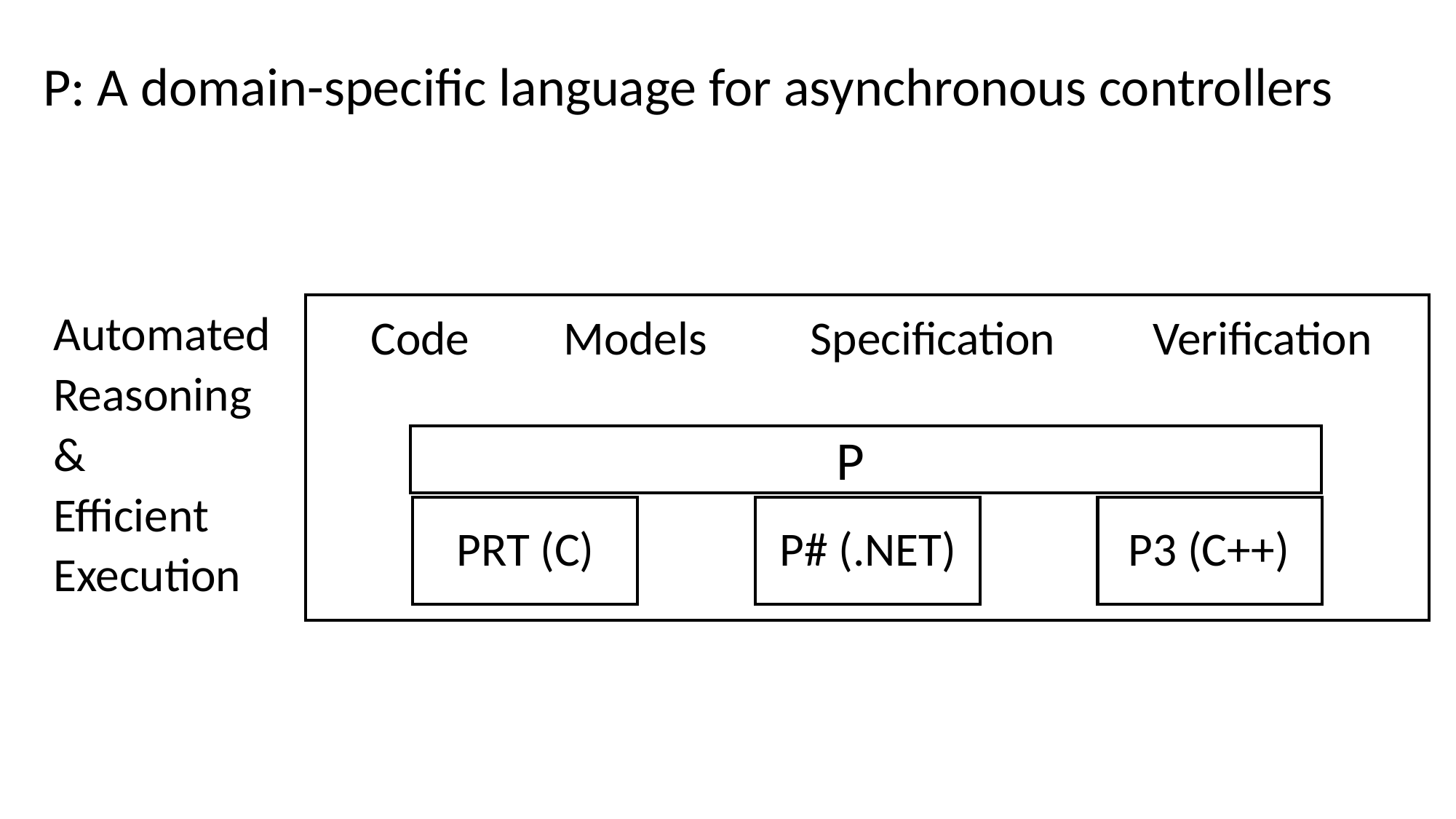

# P: A domain-specific language for asynchronous controllers
Automated
Reasoning
&
Efficient
Execution

Code
Models
Specification
Verification
P

PRT (C)
P# (.NET)
P3 (C++)